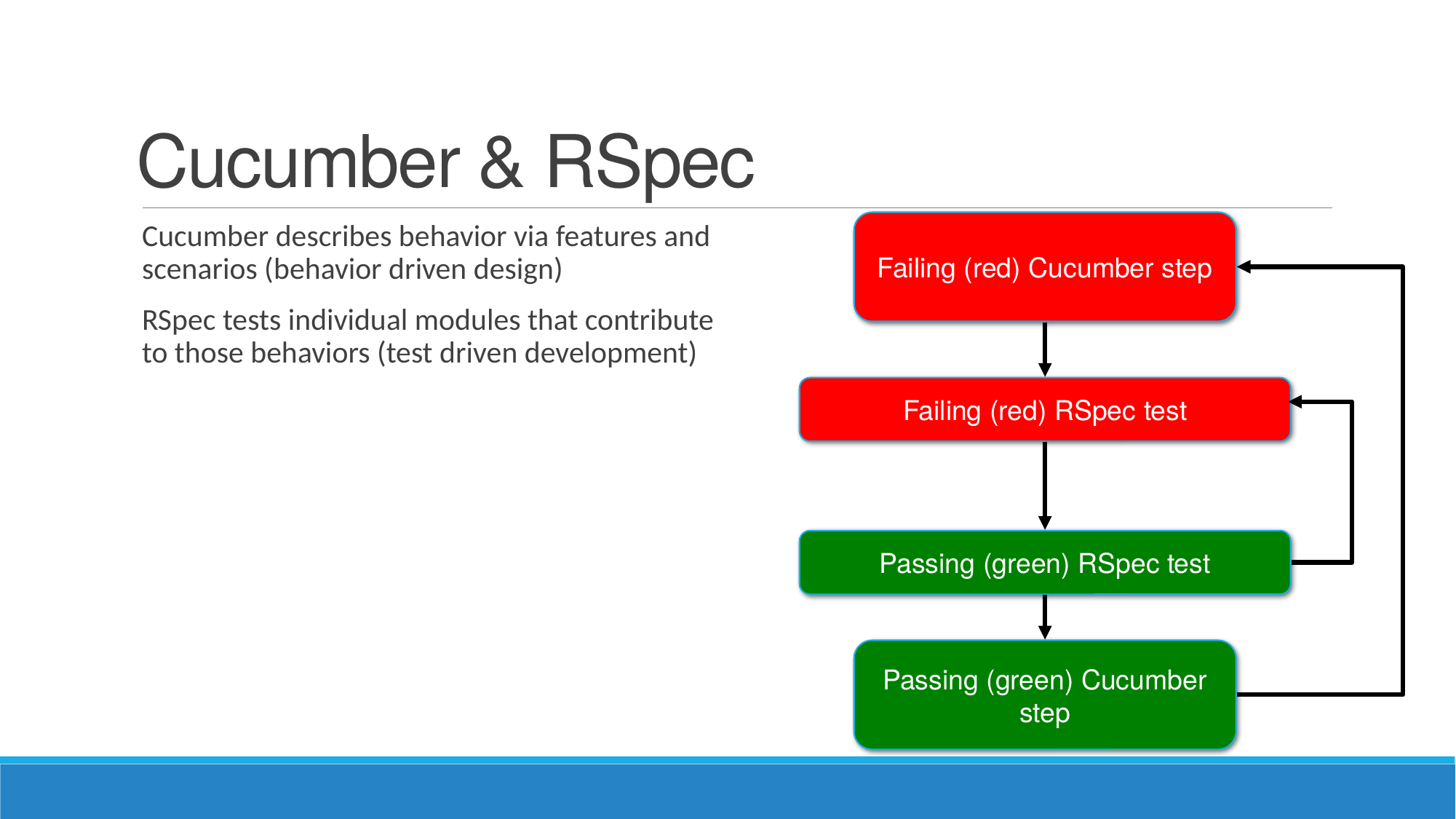

# Cucumber & RSpec

Failing (red) Cucumber step
Cucumber describes behavior via features and scenarios (behavior driven design)
RSpec tests individual modules that contribute to those behaviors (test driven development)

Failing (red) RSpec test

Passing (green) RSpec test

Passing (green) Cucumber step